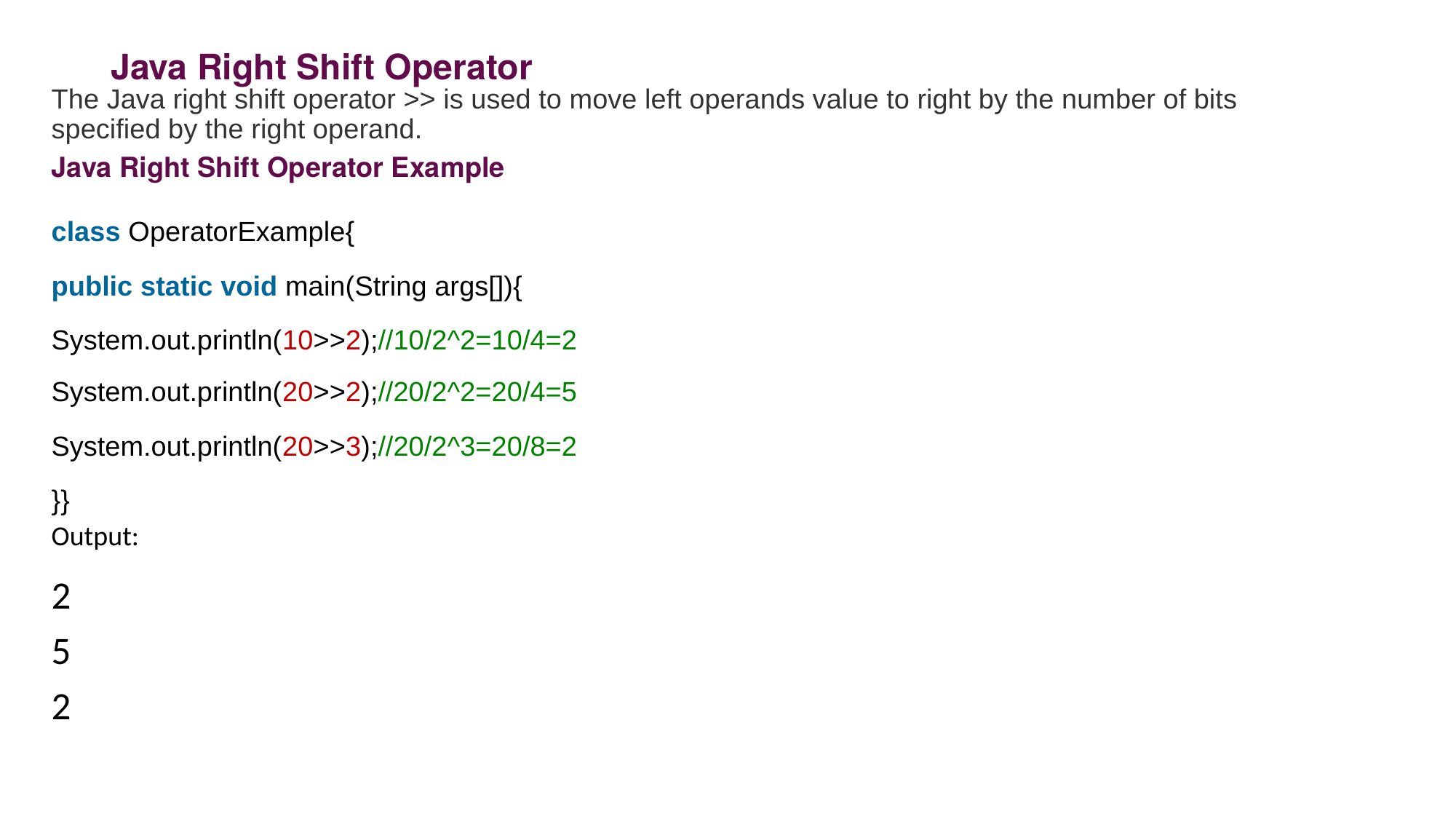

# Java Right Shift Operator
The Java right shift operator >> is used to move left operands value to right by the number of bits specified by the right operand.
Java Right Shift Operator Example

class OperatorExample{

public static void main(String args[]){

System.out.println(10>>2);//10/2^2=10/4=2

System.out.println(20>>2);//20/2^2=20/4=5

System.out.println(20>>3);//20/2^3=20/8=2

}}
Output:
2
5
2